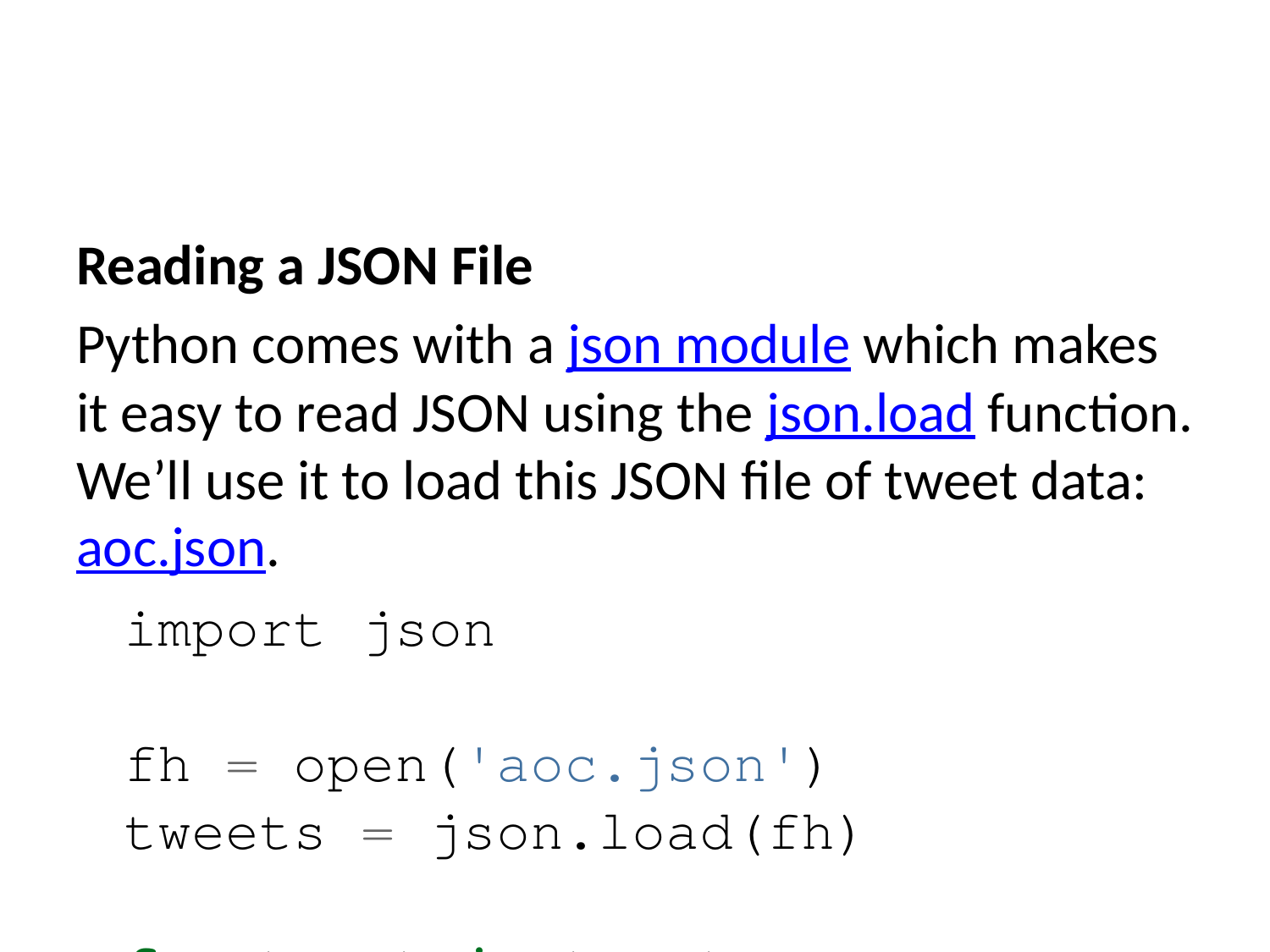

Reading a JSON File
Python comes with a json module which makes it easy to read JSON using the json.load function. We’ll use it to load this JSON file of tweet data: aoc.json.
import json
fh = open('aoc.json')
tweets = json.load(fh)
for tweet in tweets:
    print(tweet['hashtags'])